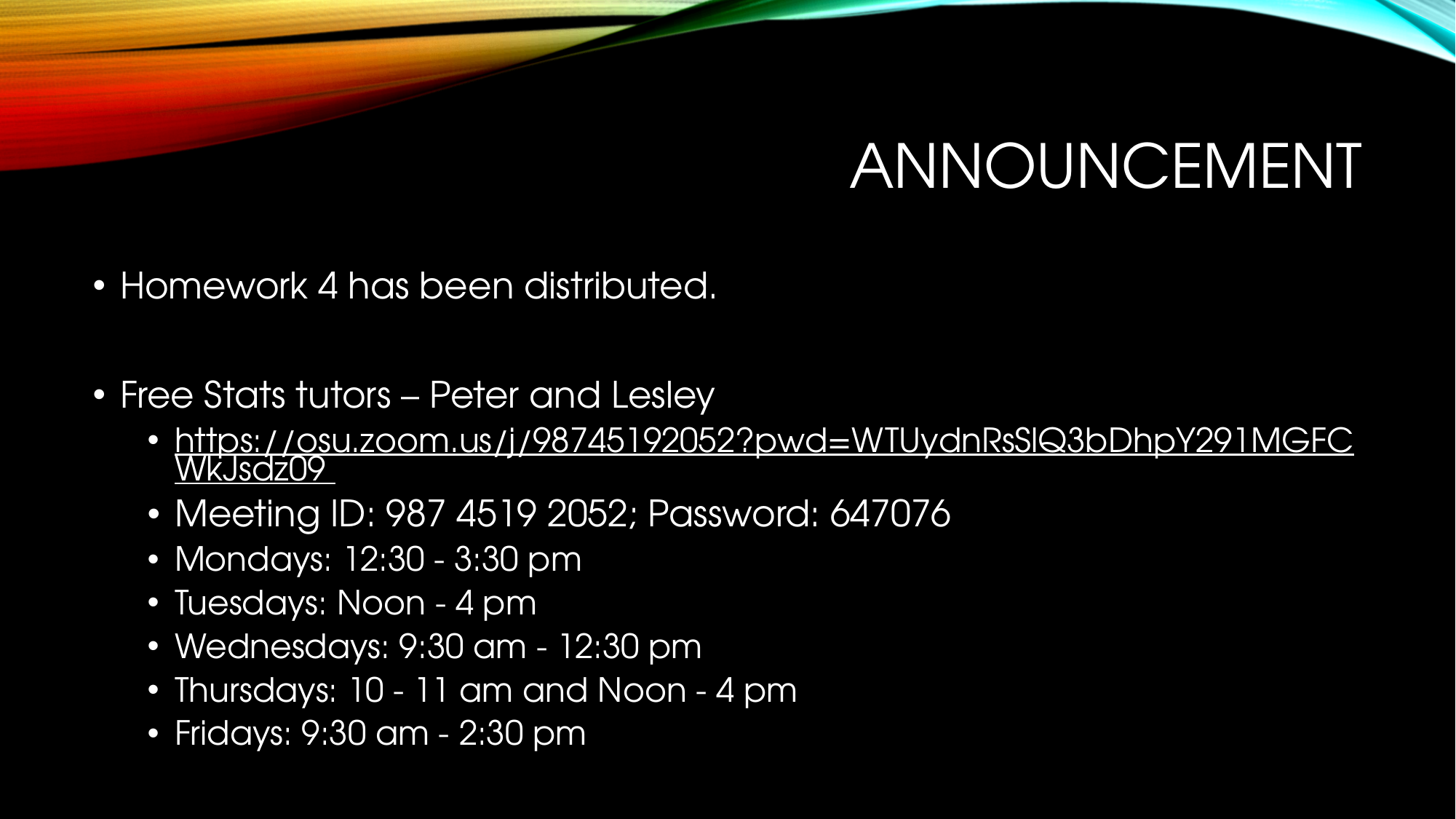

# announcement
Homework 4 has been distributed.

Free Stats tutors – Peter and Lesley
https://osu.zoom.us/j/98745192052?pwd=WTUydnRsSlQ3bDhpY291MGFCWkJsdz09
Meeting ID: 987 4519 2052; Password: 647076
Mondays: 12:30 - 3:30 pm
Tuesdays: Noon - 4 pm
Wednesdays: 9:30 am - 12:30 pm
Thursdays: 10 - 11 am and Noon - 4 pm
Fridays: 9:30 am - 2:30 pm